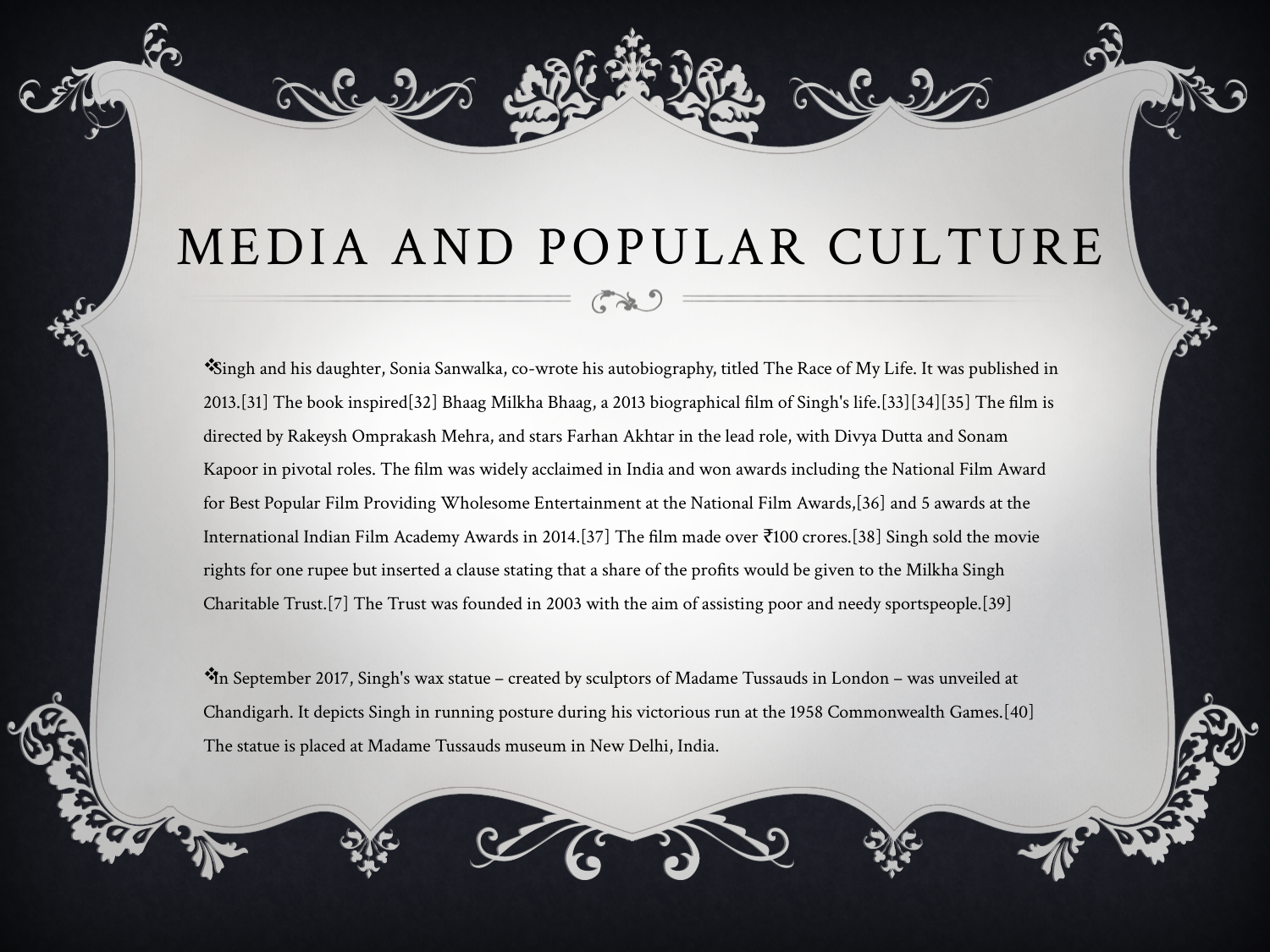

# Media and popular culture
Singh and his daughter, Sonia Sanwalka, co-wrote his autobiography, titled The Race of My Life. It was published in 2013.[31] The book inspired[32] Bhaag Milkha Bhaag, a 2013 biographical film of Singh's life.[33][34][35] The film is directed by Rakeysh Omprakash Mehra, and stars Farhan Akhtar in the lead role, with Divya Dutta and Sonam Kapoor in pivotal roles. The film was widely acclaimed in India and won awards including the National Film Award for Best Popular Film Providing Wholesome Entertainment at the National Film Awards,[36] and 5 awards at the International Indian Film Academy Awards in 2014.[37] The film made over ₹100 crores.[38] Singh sold the movie rights for one rupee but inserted a clause stating that a share of the profits would be given to the Milkha Singh Charitable Trust.[7] The Trust was founded in 2003 with the aim of assisting poor and needy sportspeople.[39]

In September 2017, Singh's wax statue – created by sculptors of Madame Tussauds in London – was unveiled at Chandigarh. It depicts Singh in running posture during his victorious run at the 1958 Commonwealth Games.[40] The statue is placed at Madame Tussauds museum in New Delhi, India.